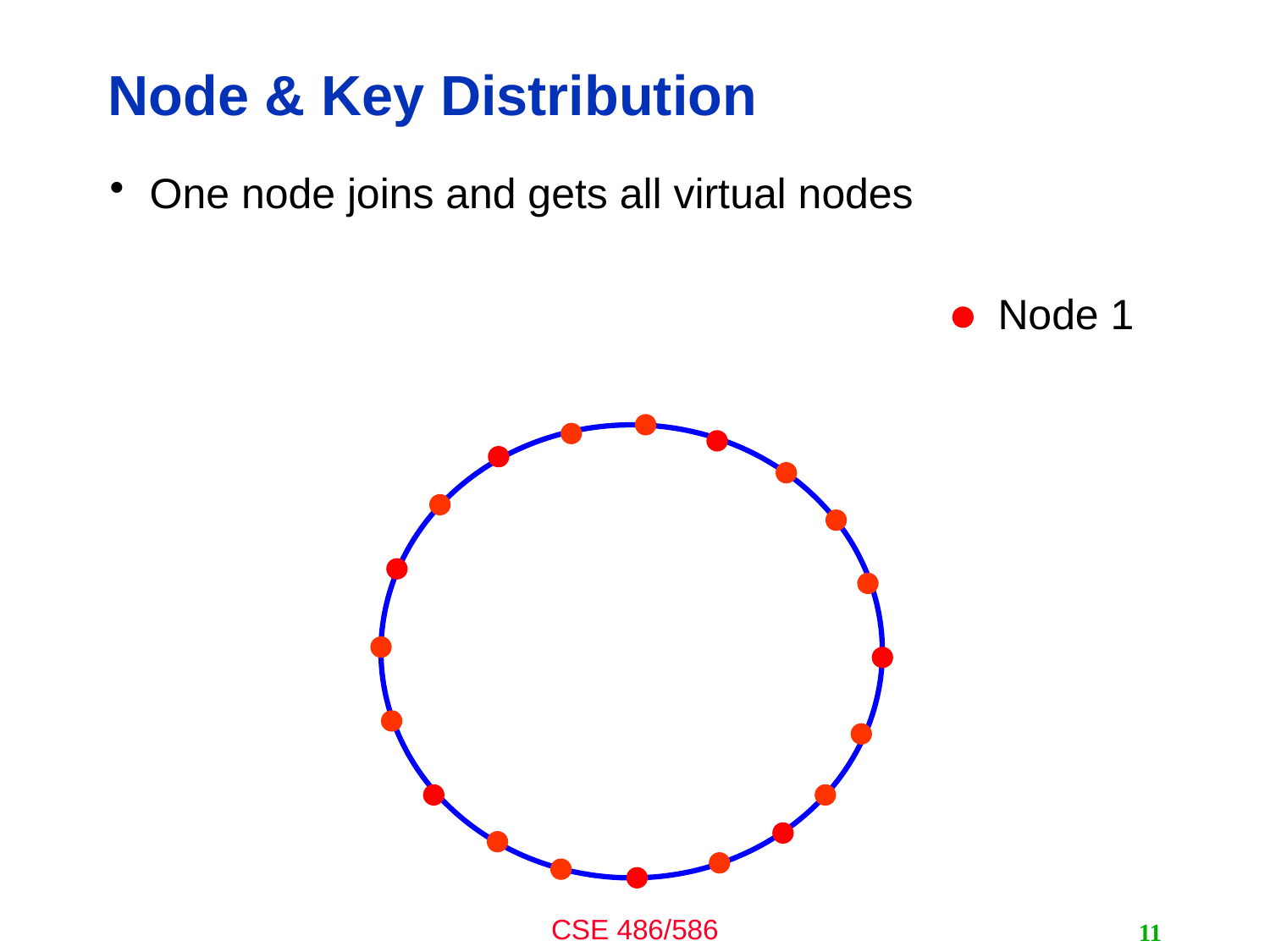

# Node & Key Distribution
One node joins and gets all virtual nodes
Node 1

11